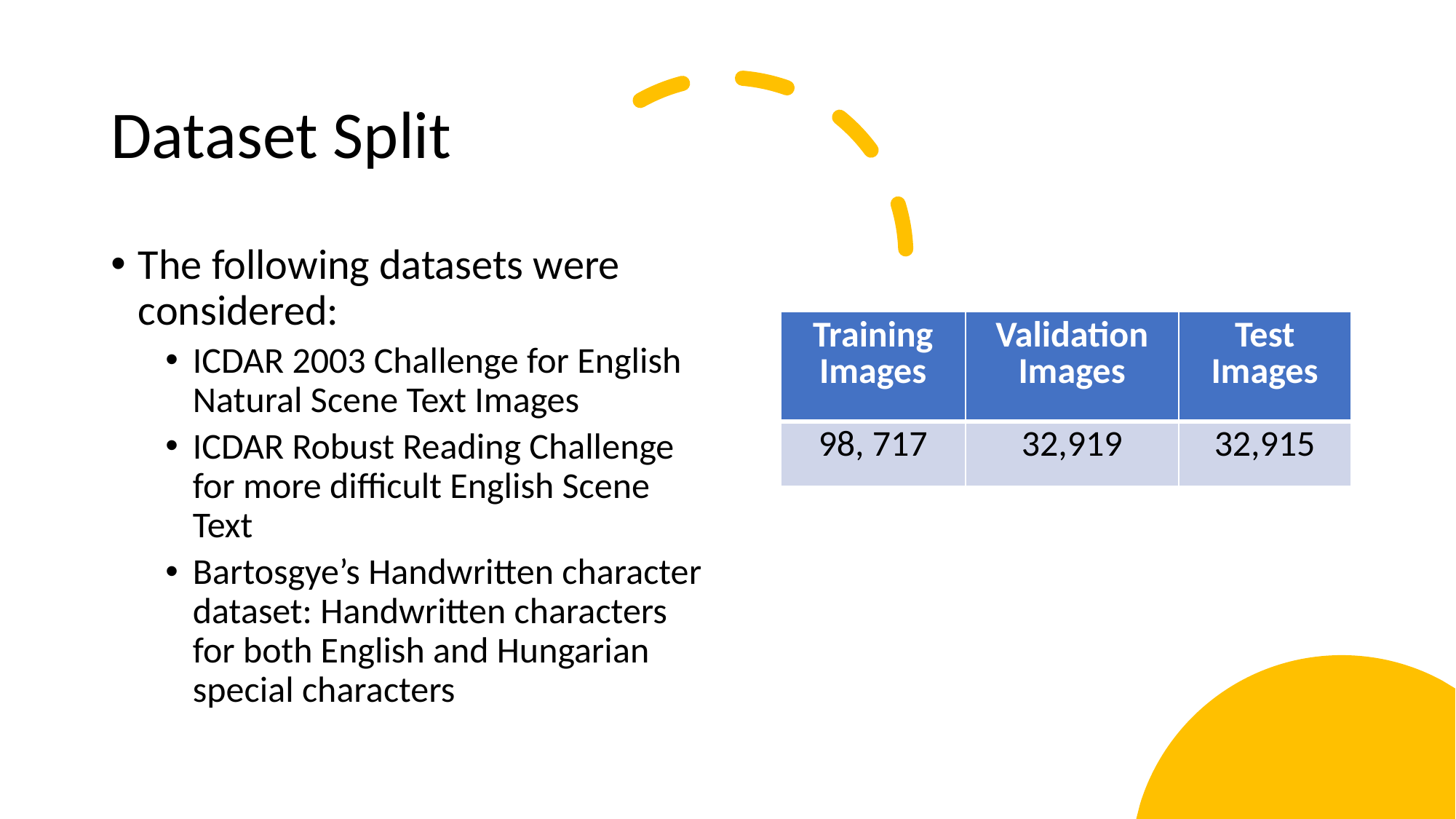

# Dataset Split

The following datasets were considered:
ICDAR 2003 Challenge for English Natural Scene Text Images
ICDAR Robust Reading Challenge for more difficult English Scene Text
Bartosgye’s Handwritten character dataset: Handwritten characters for both English and Hungarian special characters

| Training Images | Validation Images | Test Images |
| --- | --- | --- |
| 98, 717 | 32,919 | 32,915 |